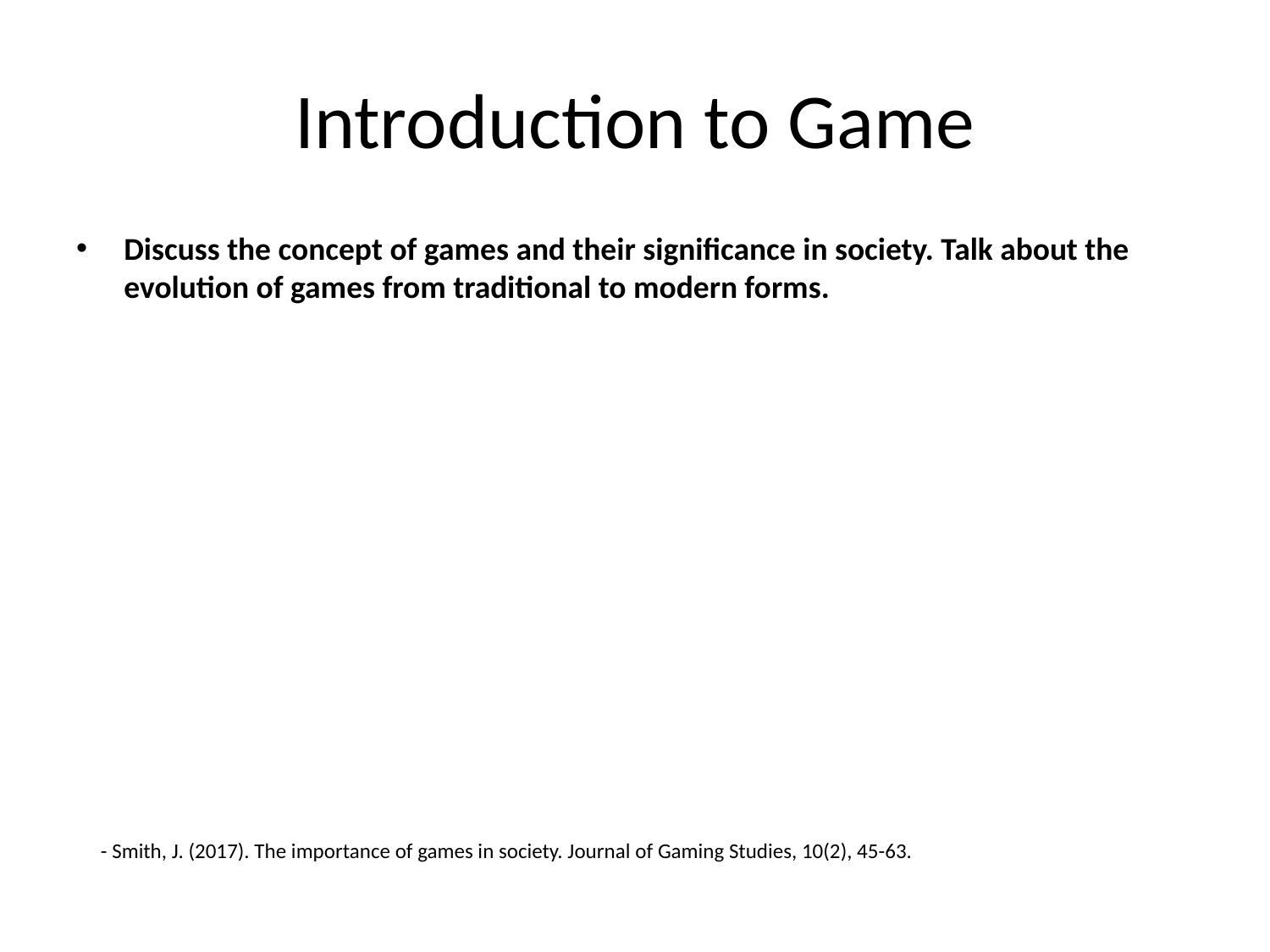

# Introduction to Game
Discuss the concept of games and their significance in society. Talk about the evolution of games from traditional to modern forms.

- Smith, J. (2017). The importance of games in society. Journal of Gaming Studies, 10(2), 45-63.